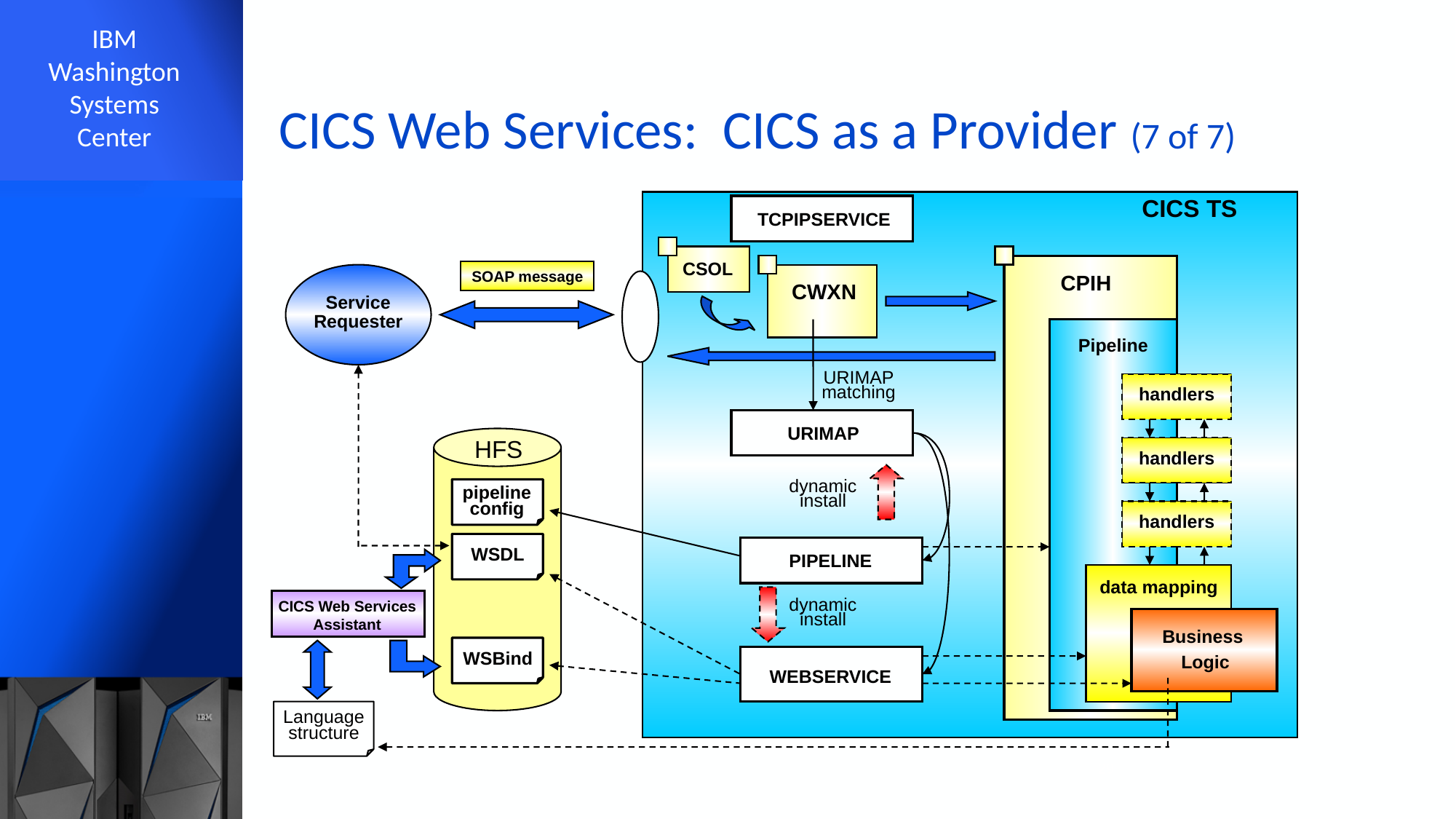

# CICS Web Services:  CICS as a Provider (7 of 7)
CICS TS

TCPIPSERVICE

CSOL

SOAP message

CPIH

CWXN

Service
Requester

Pipeline

URIMAP
matching
handlers

URIMAP

HFS

handlers

dynamic
install
pipeline
config

handlers

WSDL

PIPELINE

data mapping

CICS Web Services
Assistant
dynamic
install

Business
 Logic

WSBind

WEBSERVICE

Language
structure

29